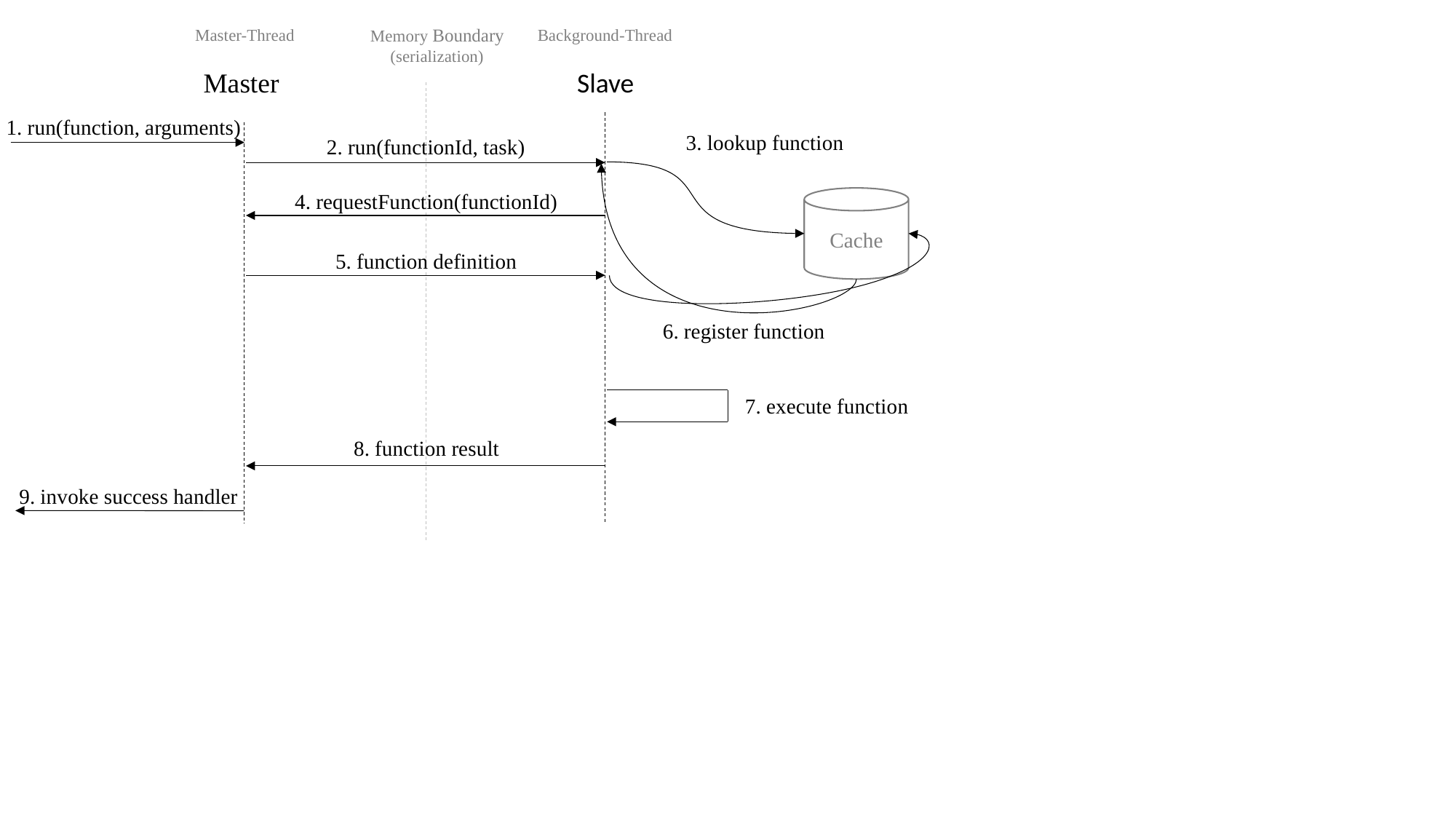

Memory Boundary
(serialization)
Master-Thread
Background-Thread
Master
Slave
1. run(function, arguments)
3. lookup function
2. run(functionId, task)
4. requestFunction(functionId)
Cache
5. function definition
6. register function
7. execute function
8. function result
9. invoke success handler